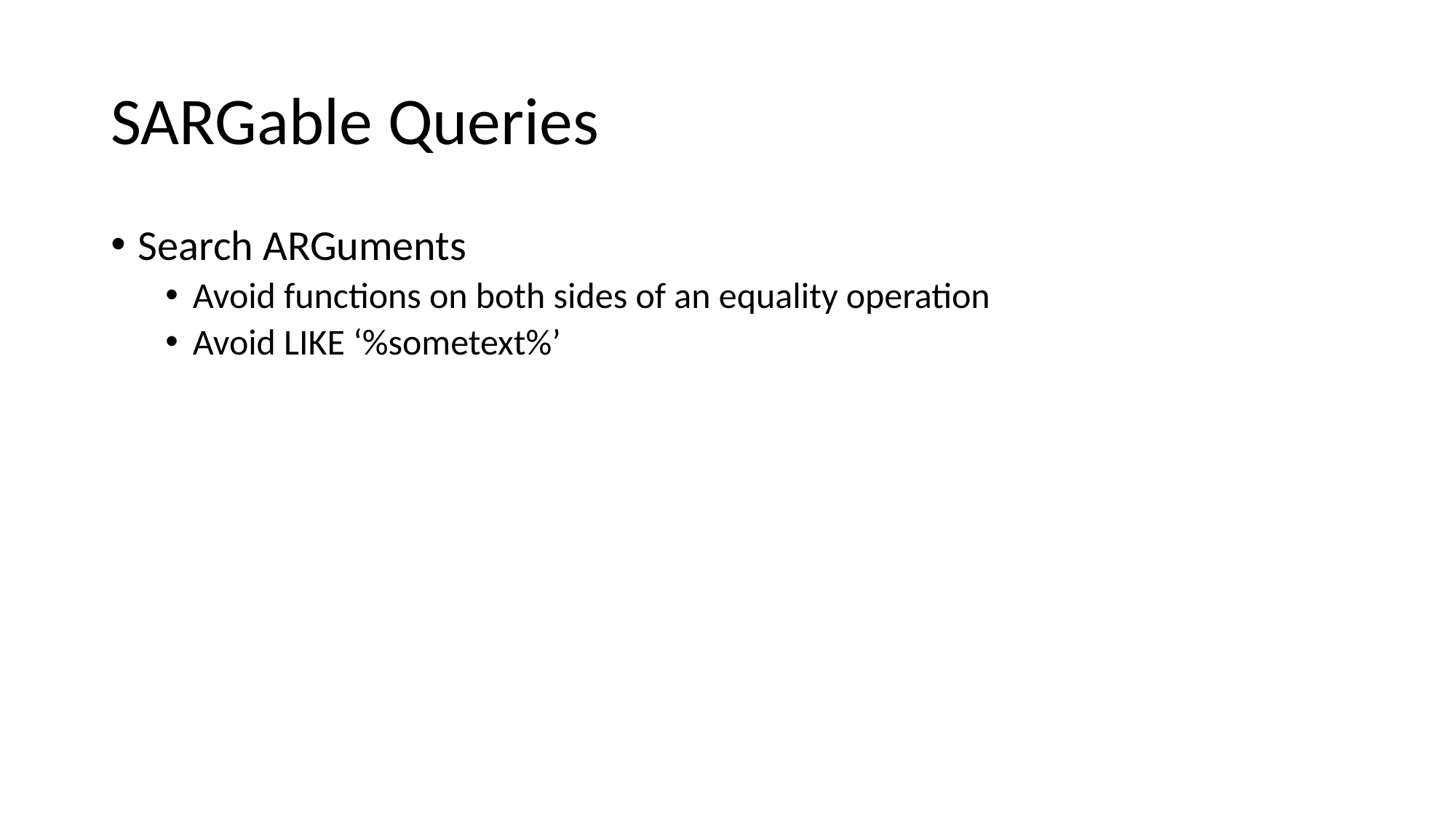

# SARGable Queries
Search ARGuments
Avoid functions on both sides of an equality operation
Avoid LIKE ‘%sometext%’